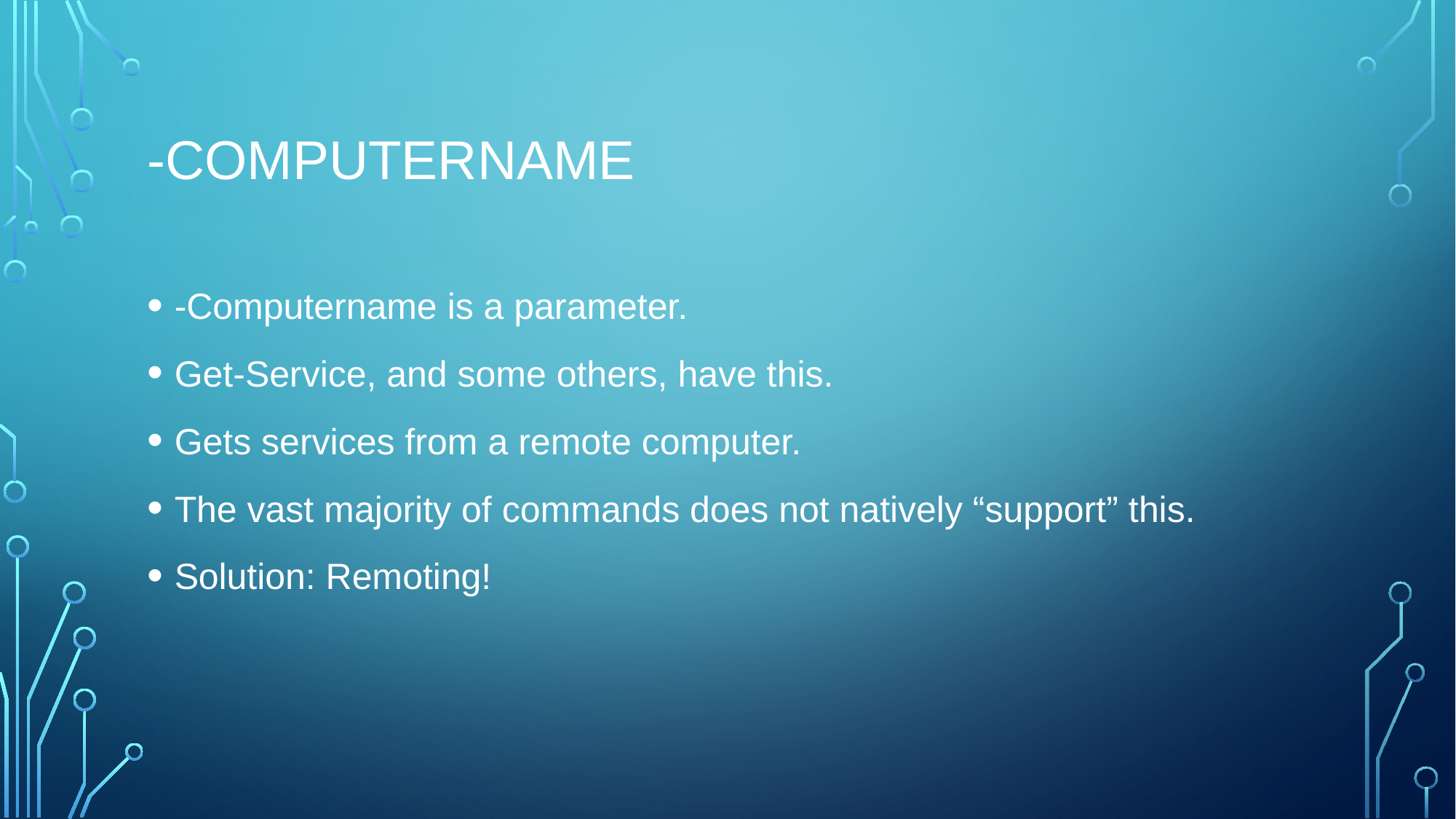

# -Computername
-Computername is a parameter.
Get-Service, and some others, have this.
Gets services from a remote computer.
The vast majority of commands does not natively “support” this.
Solution: Remoting!